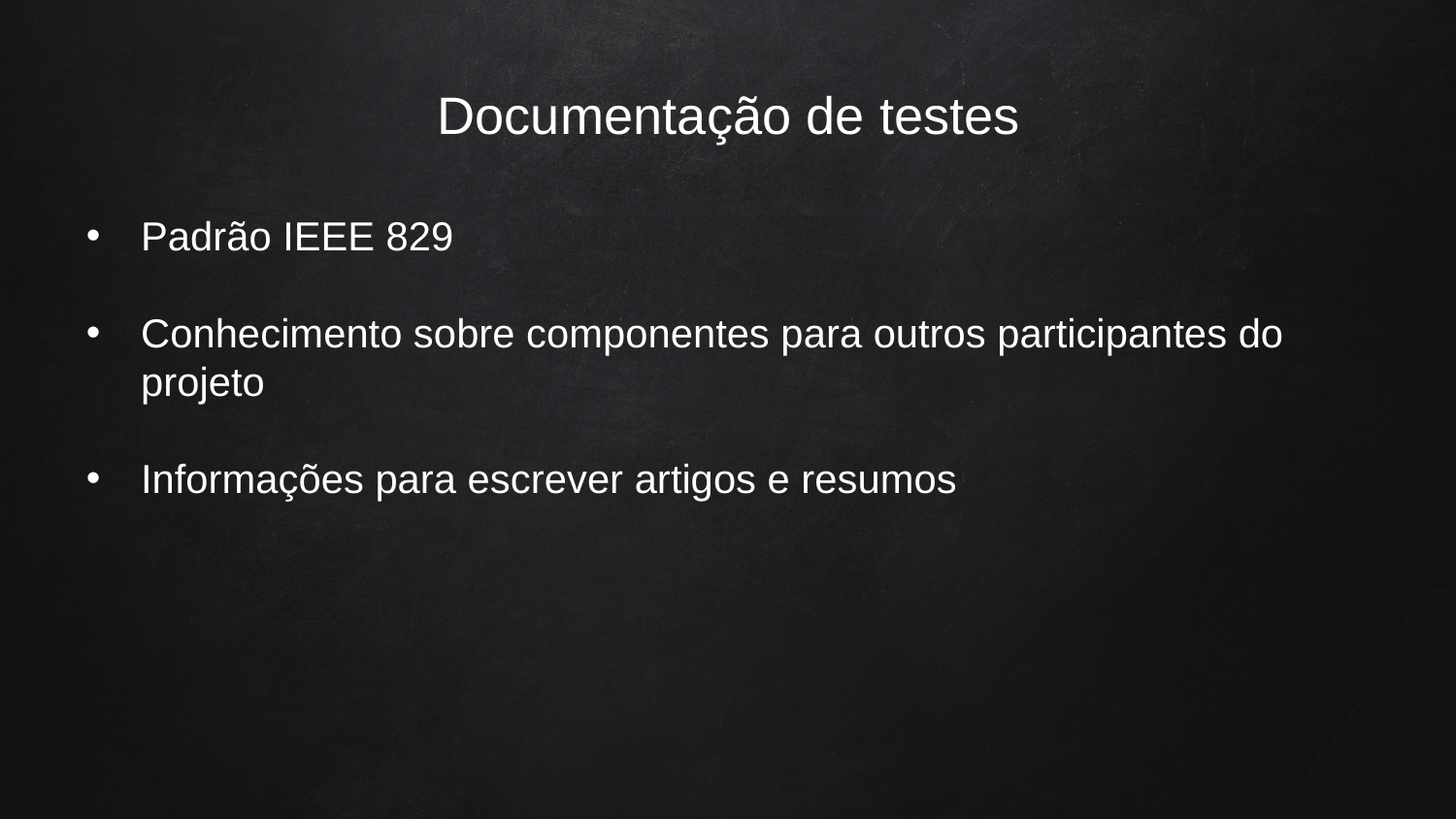

# Documentação de testes
Padrão IEEE 829

Conhecimento sobre componentes para outros participantes do projeto

Informações para escrever artigos e resumos